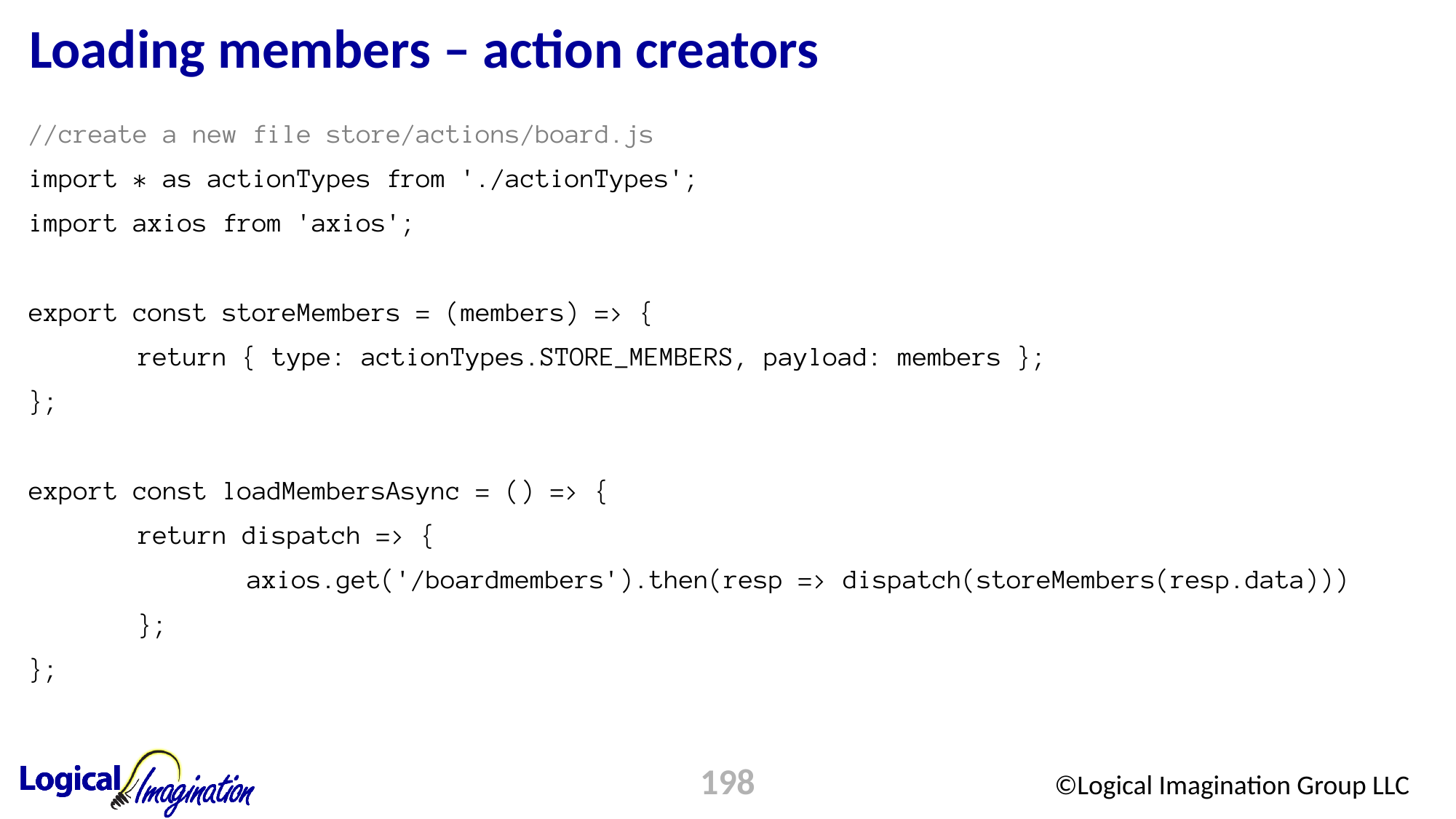

# Loading members – action creators
//create a new file store/actions/board.js
import * as actionTypes from './actionTypes';
import axios from 'axios';

export const storeMembers = (members) => {
	return { type: actionTypes.STORE_MEMBERS, payload: members };
};

export const loadMembersAsync = () => {
	return dispatch => {
		axios.get('/boardmembers').then(resp => dispatch(storeMembers(resp.data)))
	};
};

198